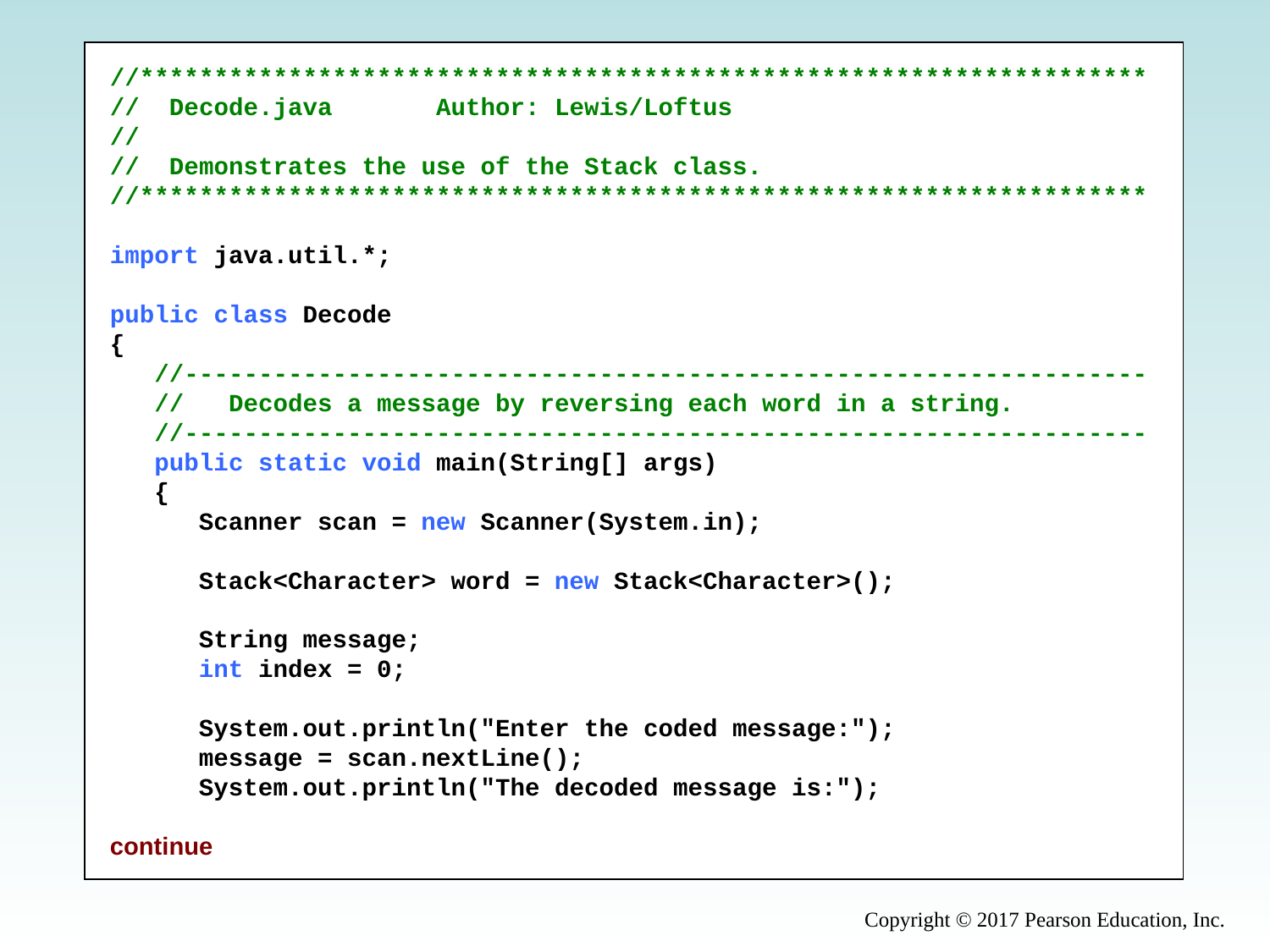

//********************************************************************
//  Decode.java       Author: Lewis/Loftus
//
//  Demonstrates the use of the Stack class.
//********************************************************************

import java.util.*;

public class Decode
{
   //-----------------------------------------------------------------
   //   Decodes a message by reversing each word in a string.
   //-----------------------------------------------------------------
   public static void main(String[] args)
   {
      Scanner scan = new Scanner(System.in);

      Stack<Character> word = new Stack<Character>();

      String message;
      int index = 0;

      System.out.println("Enter the coded message:");
      message = scan.nextLine();
      System.out.println("The decoded message is:");

continue
Copyright © 2017 Pearson Education, Inc.